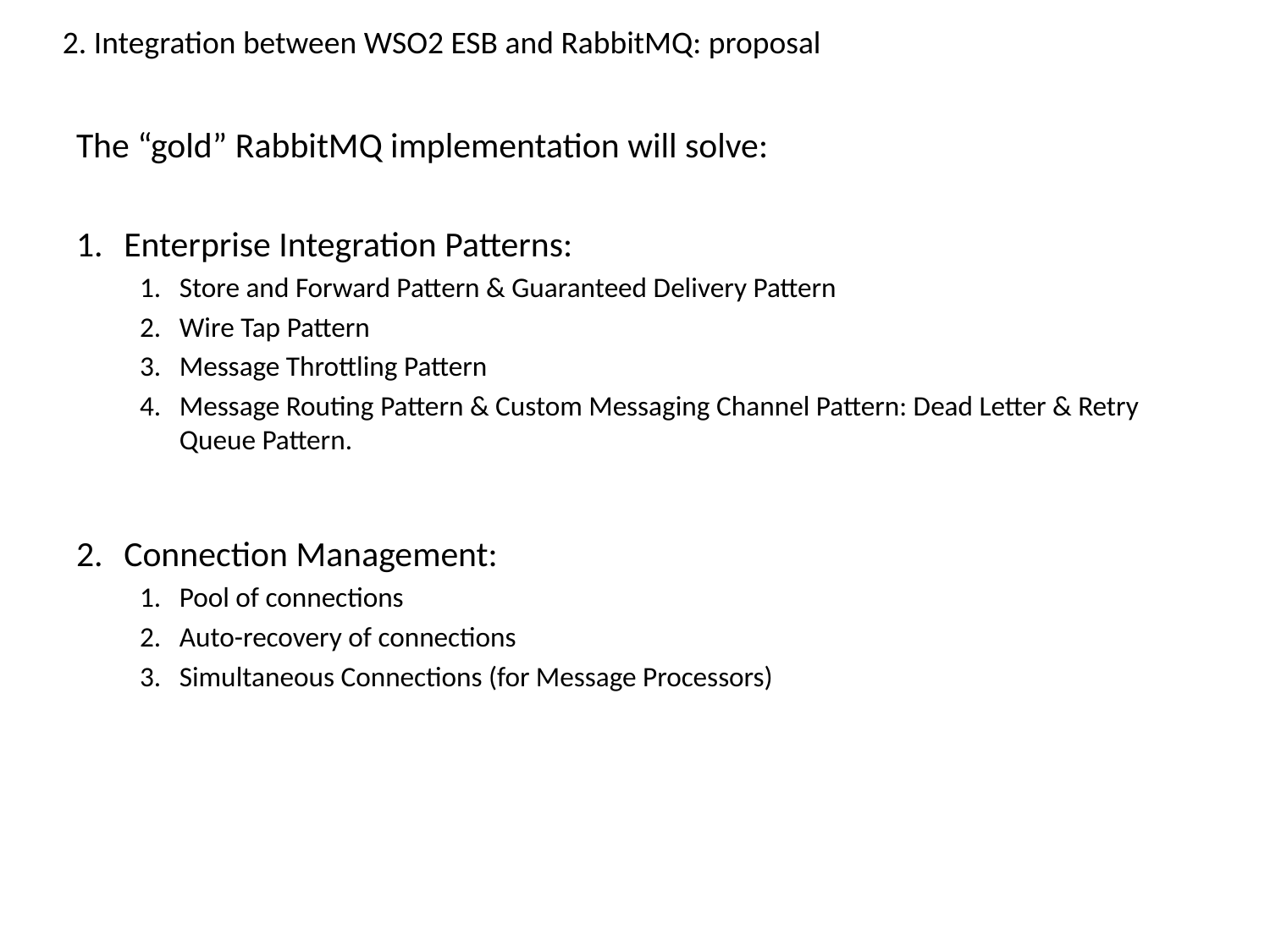

2. Integration between WSO2 ESB and RabbitMQ: proposal
The “gold” RabbitMQ implementation will solve:

Enterprise Integration Patterns:
Store and Forward Pattern & Guaranteed Delivery Pattern
Wire Tap Pattern
Message Throttling Pattern
Message Routing Pattern & Custom Messaging Channel Pattern: Dead Letter & Retry Queue Pattern.

Connection Management:
Pool of connections
Auto-recovery of connections
Simultaneous Connections (for Message Processors)